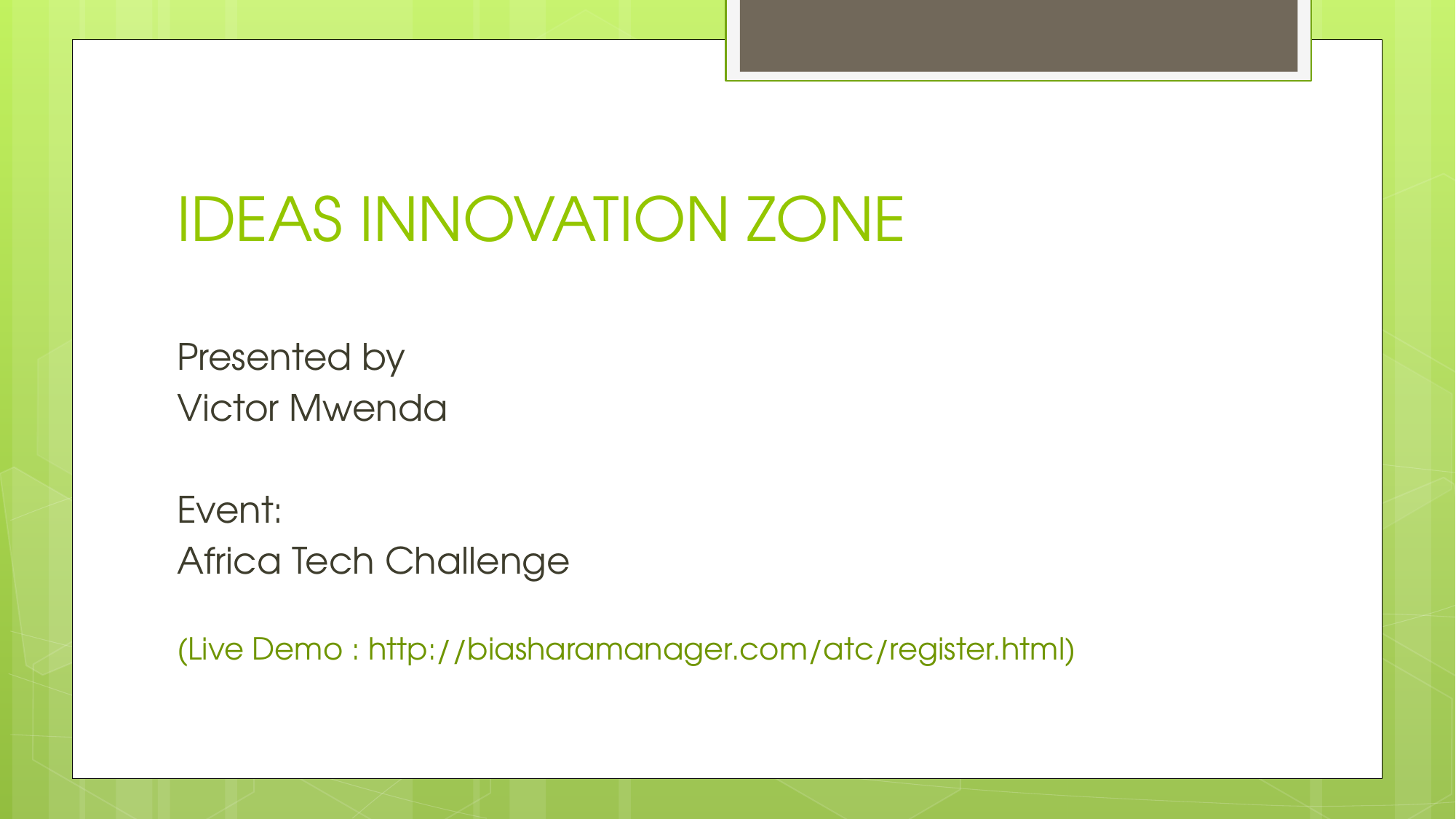

# IDEAS INNOVATION ZONE

Presented by
Victor Mwenda

Event:
Africa Tech Challenge

(Live Demo : http://biasharamanager.com/atc/register.html)